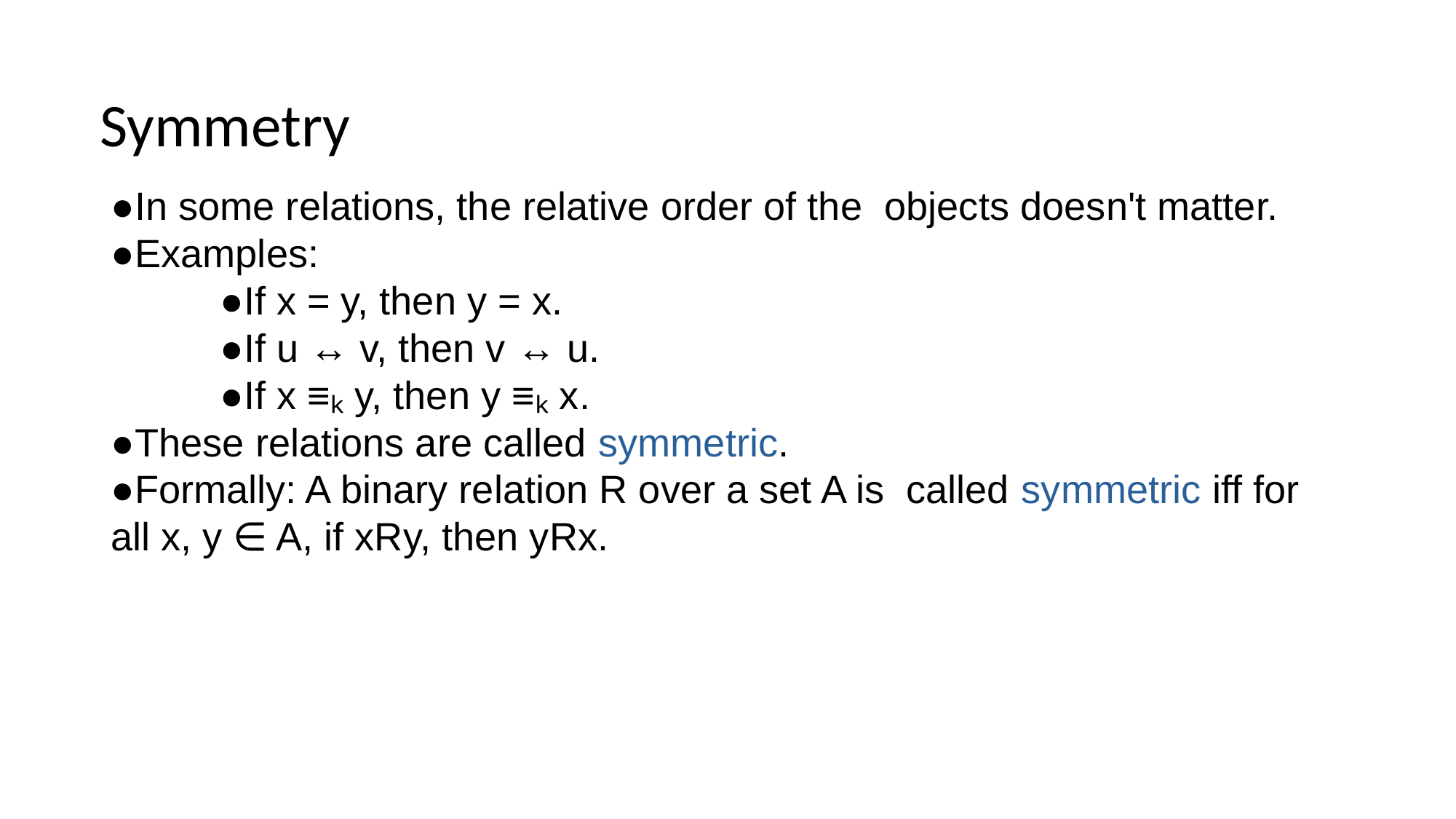

Symmetry

●In some relations, the relative order of the  objects doesn't matter.
●Examples:
	●If x = y, then y = x.
	●If u ↔ v, then v ↔ u.
	●If x ≡ₖ y, then y ≡ₖ x.
●These relations are called symmetric.
●Formally: A binary relation R over a set A is  called symmetric iff for all x, y ∈ A, if xRy, then yRx.